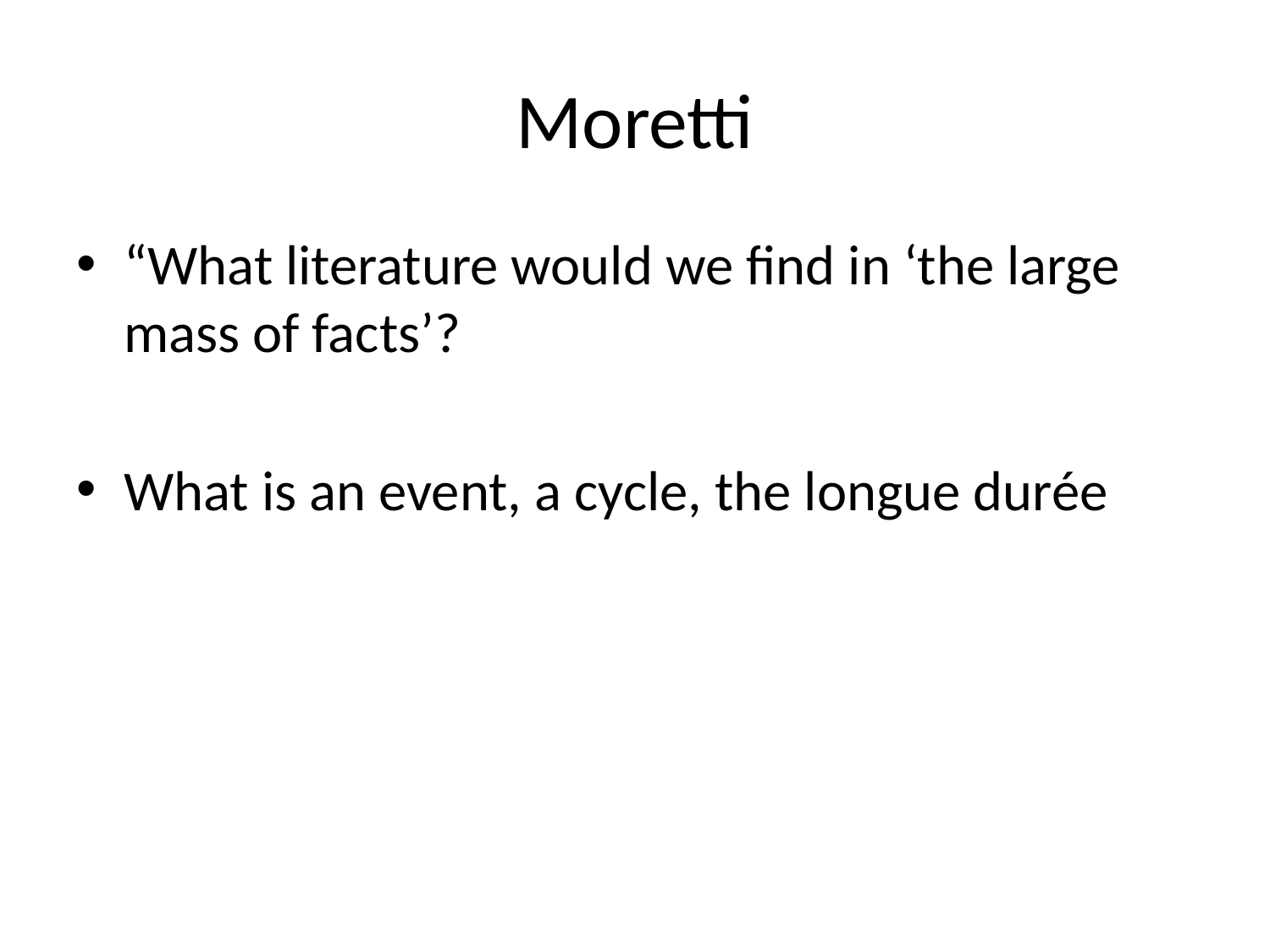

# Moretti
“What literature would we find in ‘the large mass of facts’?

What is an event, a cycle, the longue durée